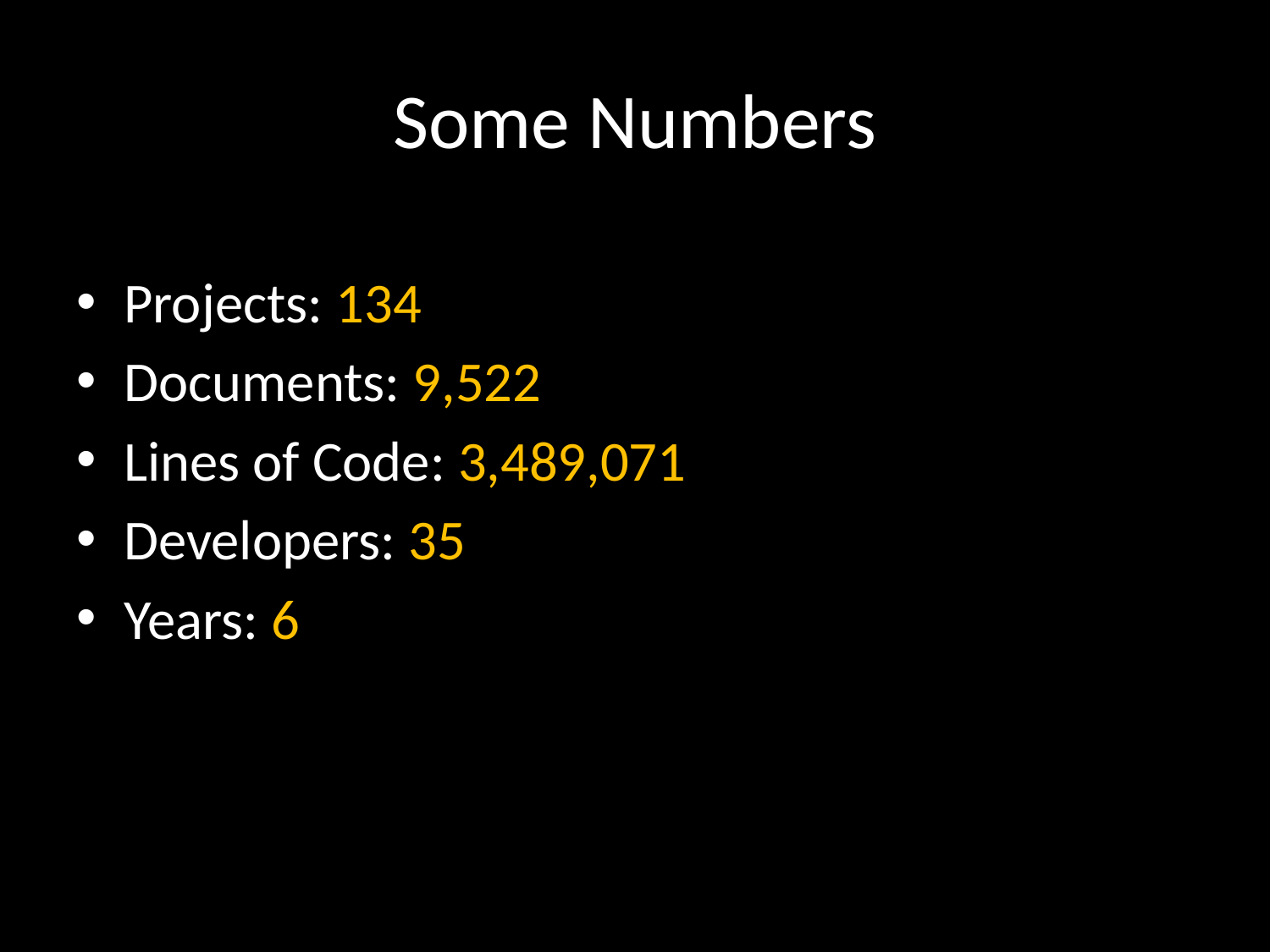

# Some Numbers
Projects: 134
Documents: 9,522
Lines of Code: 3,489,071
Developers: 35
Years: 6